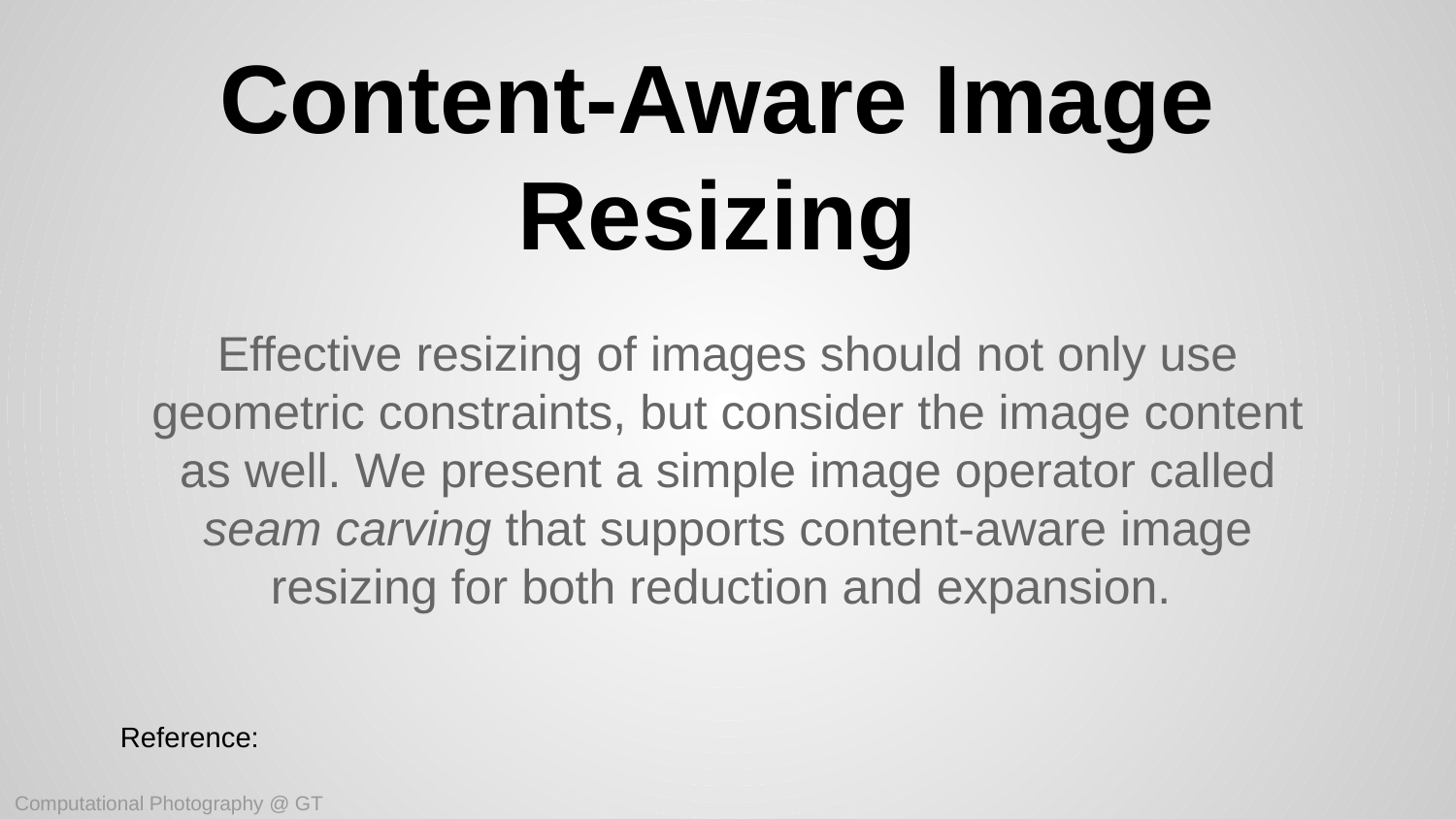

# Content-Aware Image Resizing
Effective resizing of images should not only use geometric constraints, but consider the image content as well. We present a simple image operator called seam carving that supports content-aware image resizing for both reduction and expansion.
Reference:
Computational Photography @ GT